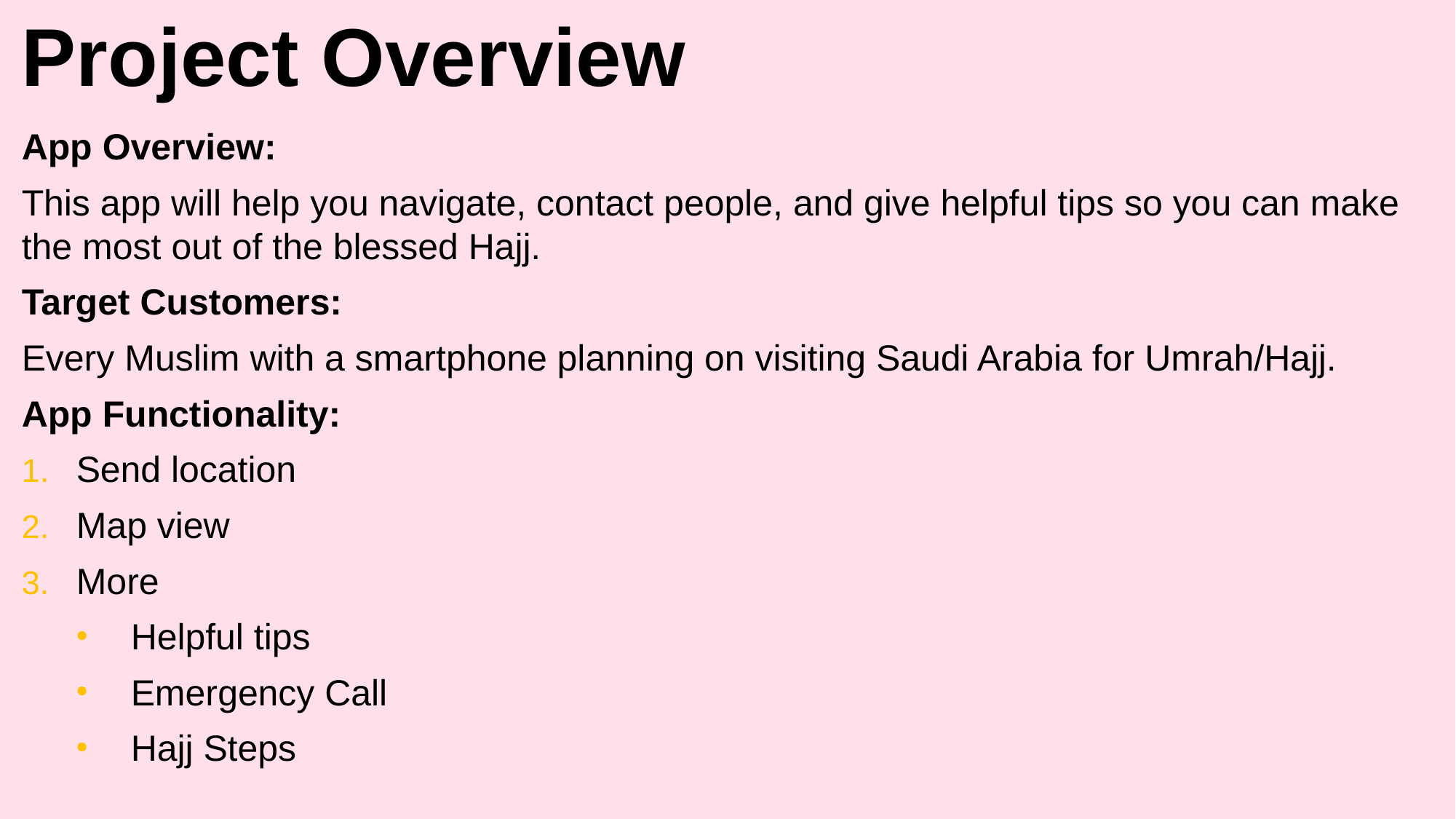

Project Overview
App Overview:
This app will help you navigate, contact people, and give helpful tips so you can make the most out of the blessed Hajj.
Target Customers:
Every Muslim with a smartphone planning on visiting Saudi Arabia for Umrah/Hajj.
App Functionality:
Send location
Map view
More
Helpful tips
Emergency Call
Hajj Steps